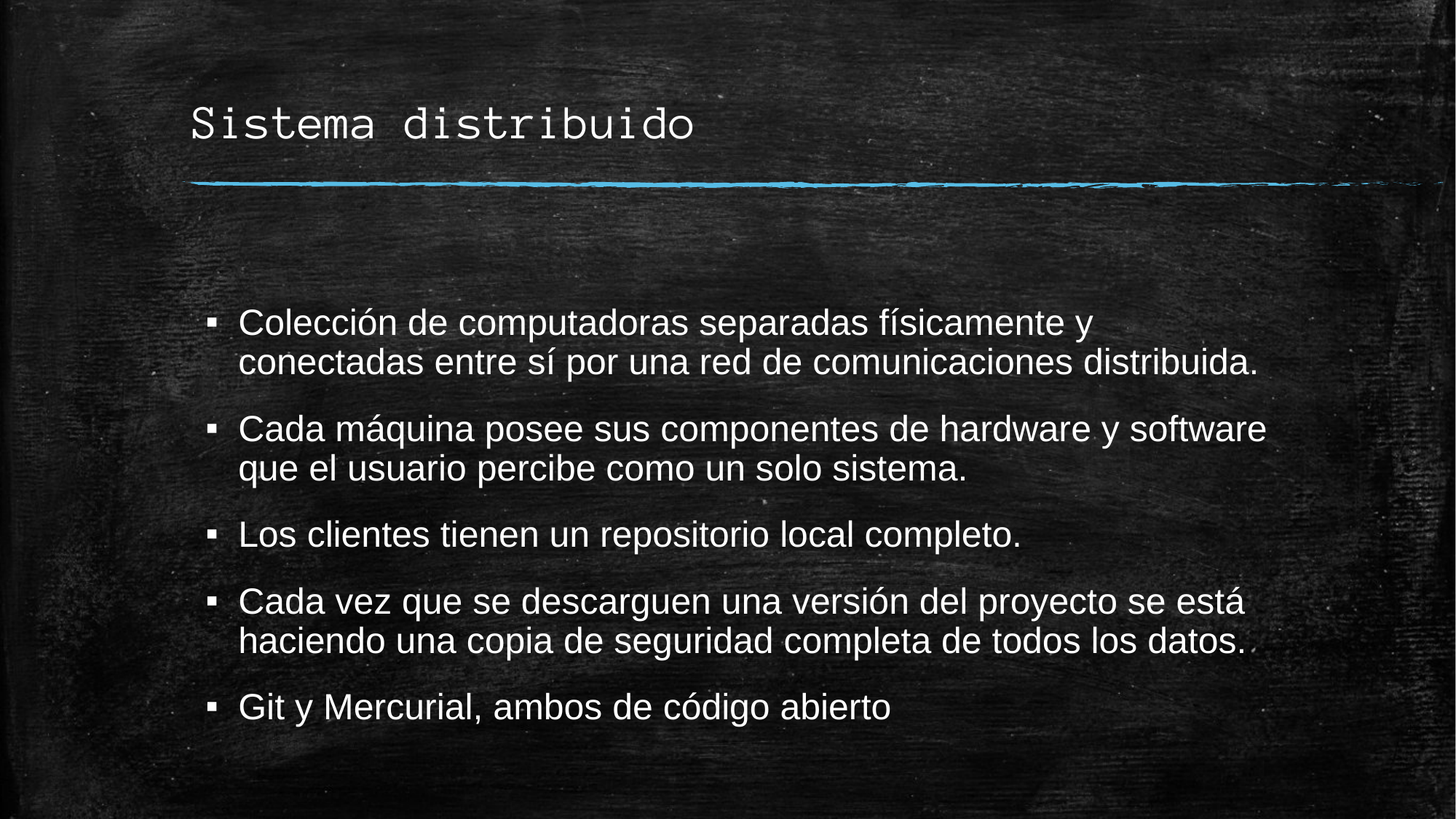

# Sistema distribuido

Colección de computadoras separadas físicamente y conectadas entre sí por una red de comunicaciones distribuida.
Cada máquina posee sus componentes de hardware y software que el usuario percibe como un solo sistema.
Los clientes tienen un repositorio local completo.
Cada vez que se descarguen una versión del proyecto se está haciendo una copia de seguridad completa de todos los datos.
Git y Mercurial, ambos de código abierto